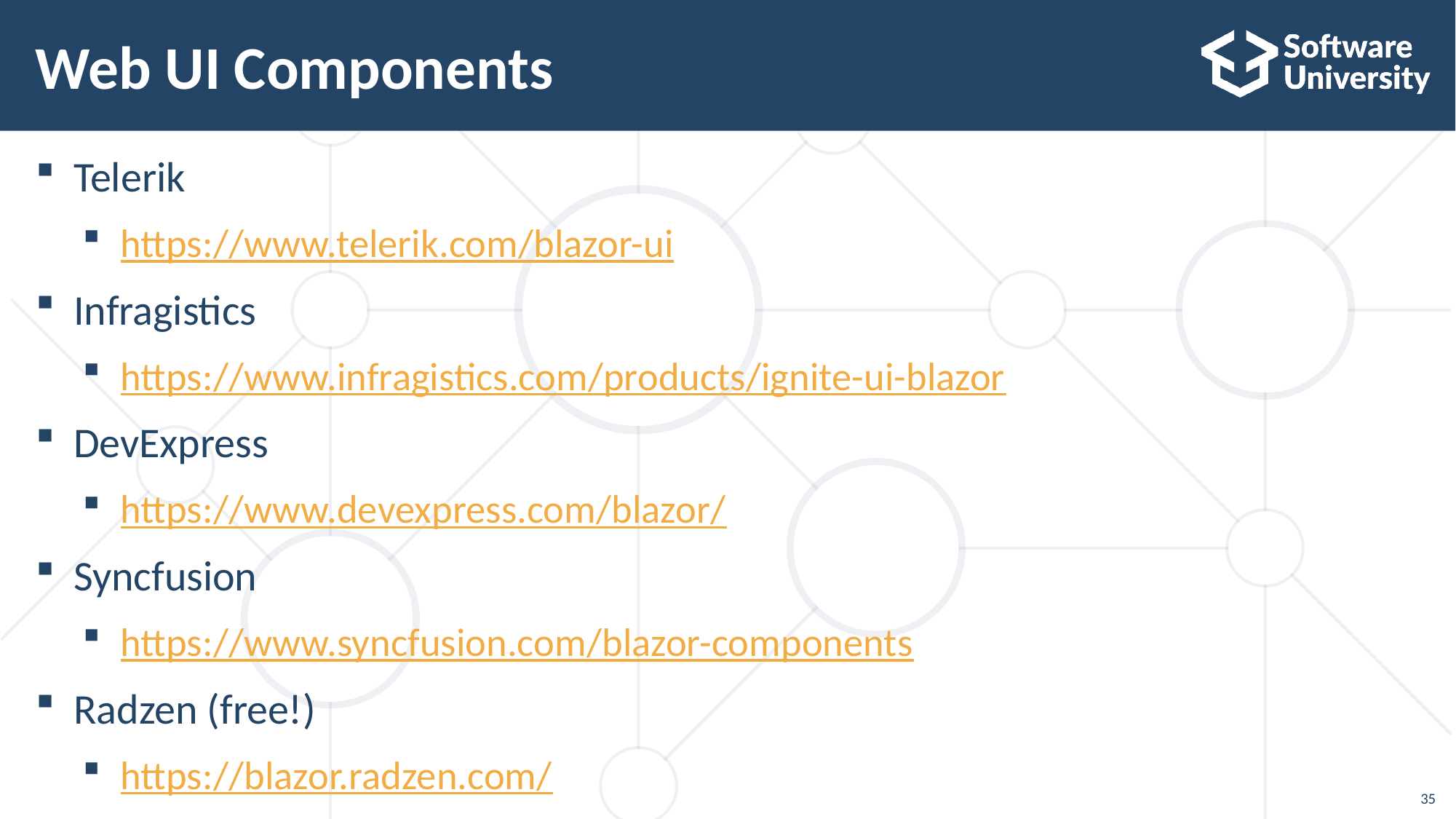

# Web UI Components
Telerik
https://www.telerik.com/blazor-ui
Infragistics
https://www.infragistics.com/products/ignite-ui-blazor
DevExpress
https://www.devexpress.com/blazor/
Syncfusion
https://www.syncfusion.com/blazor-components
Radzen (free!)
https://blazor.radzen.com/

35